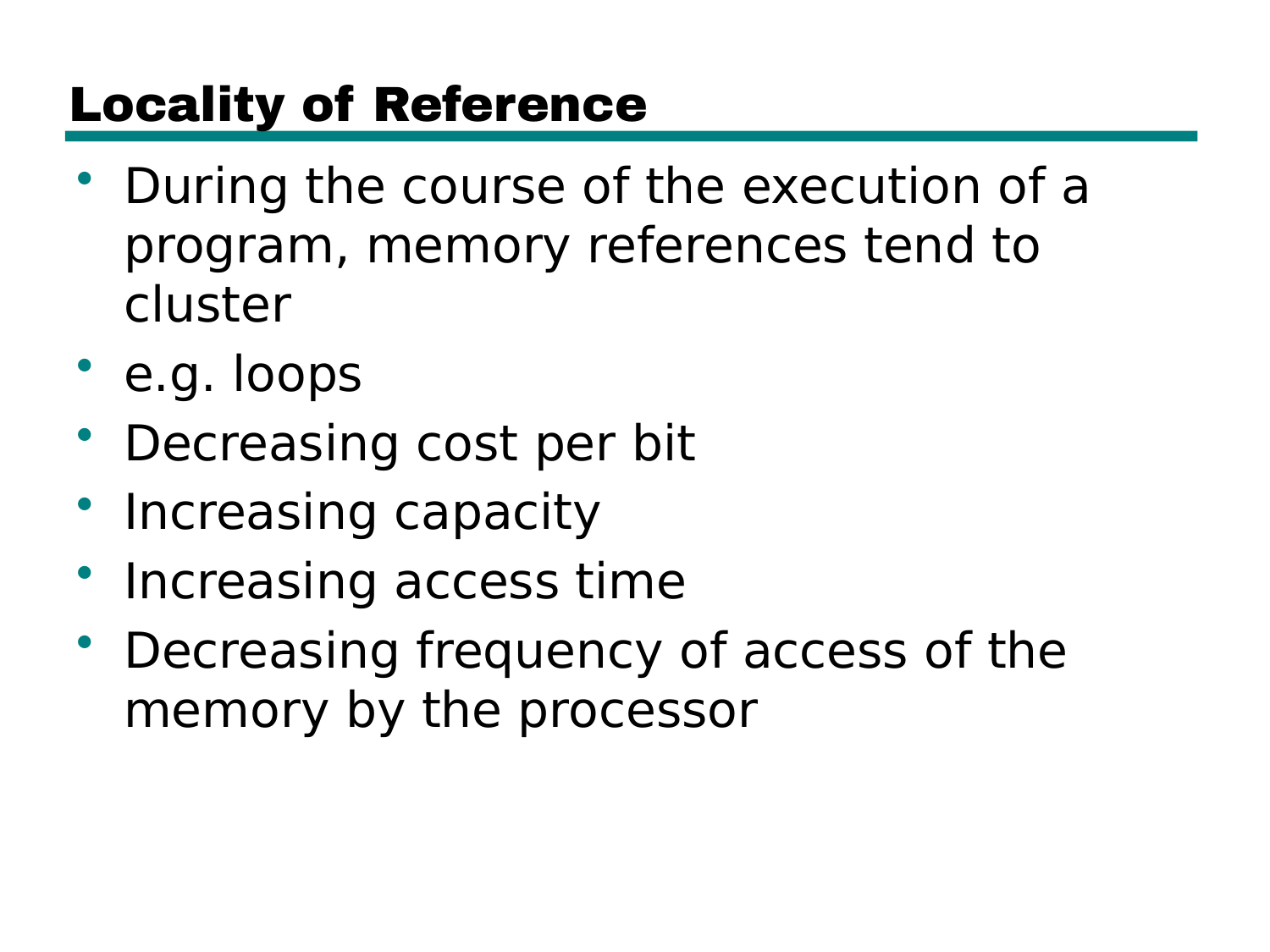

# Locality of Reference
During the course of the execution of a program, memory references tend to cluster
e.g. loops
Decreasing cost per bit
Increasing capacity
Increasing access time
Decreasing frequency of access of the memory by the processor